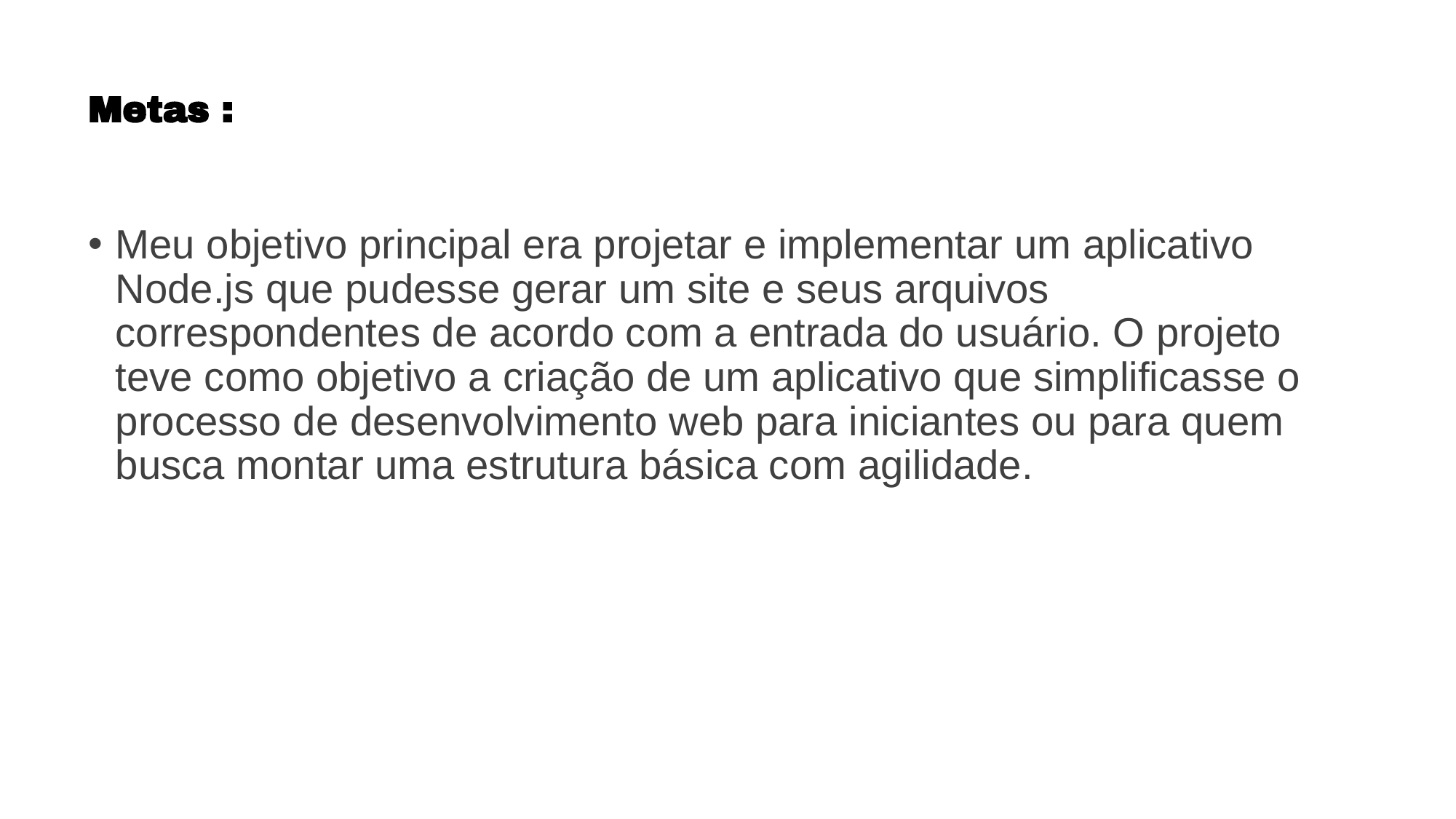

# Metas :
Meu objetivo principal era projetar e implementar um aplicativo Node.js que pudesse gerar um site e seus arquivos correspondentes de acordo com a entrada do usuário. O projeto teve como objetivo a criação de um aplicativo que simplificasse o processo de desenvolvimento web para iniciantes ou para quem busca montar uma estrutura básica com agilidade.